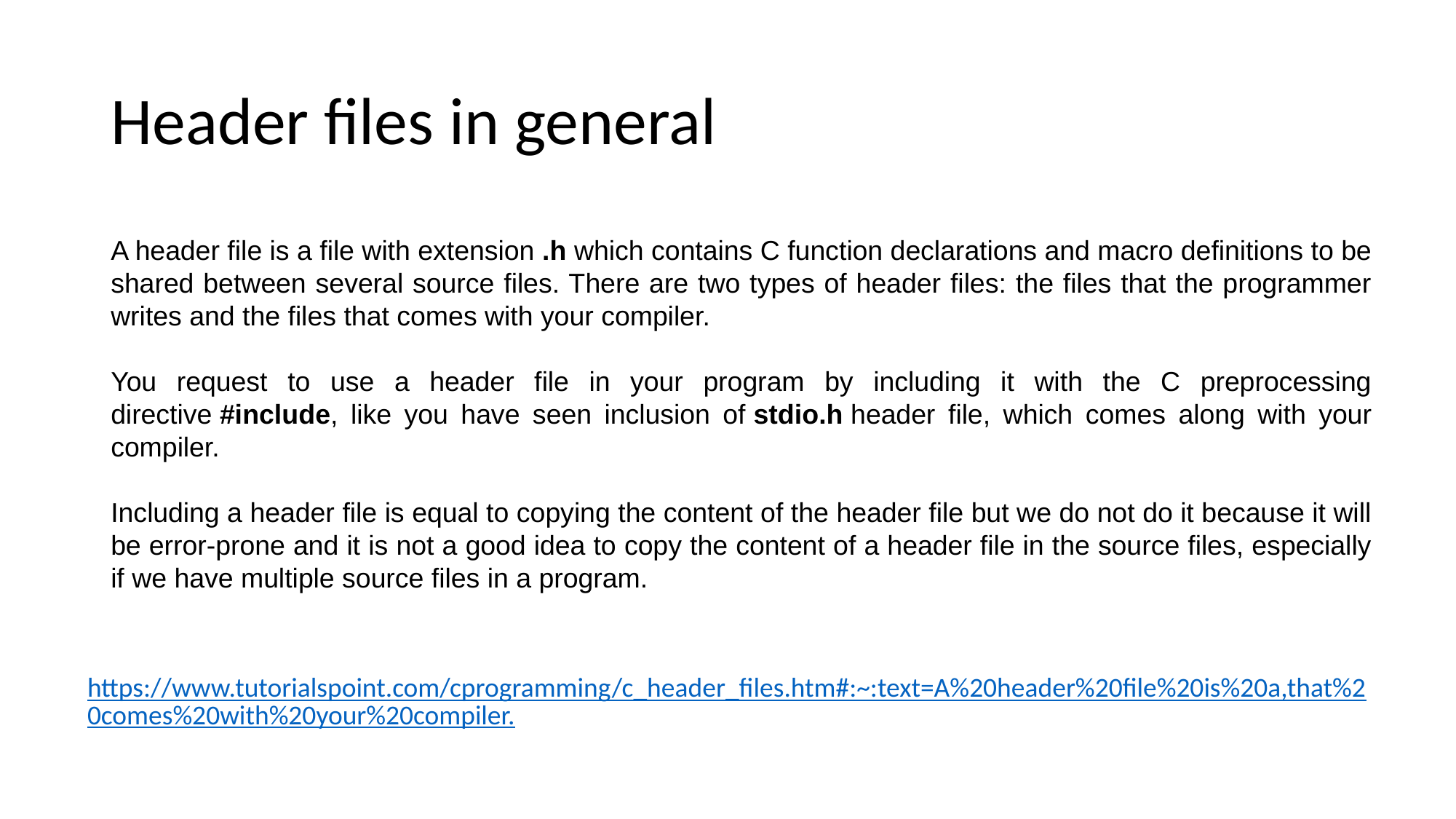

# Header files in general
A header file is a file with extension .h which contains C function declarations and macro definitions to be shared between several source files. There are two types of header files: the files that the programmer writes and the files that comes with your compiler.

You request to use a header file in your program by including it with the C preprocessing directive #include, like you have seen inclusion of stdio.h header file, which comes along with your compiler.

Including a header file is equal to copying the content of the header file but we do not do it because it will be error-prone and it is not a good idea to copy the content of a header file in the source files, especially if we have multiple source files in a program.
https://www.tutorialspoint.com/cprogramming/c_header_files.htm#:~:text=A%20header%20file%20is%20a,that%20comes%20with%20your%20compiler.